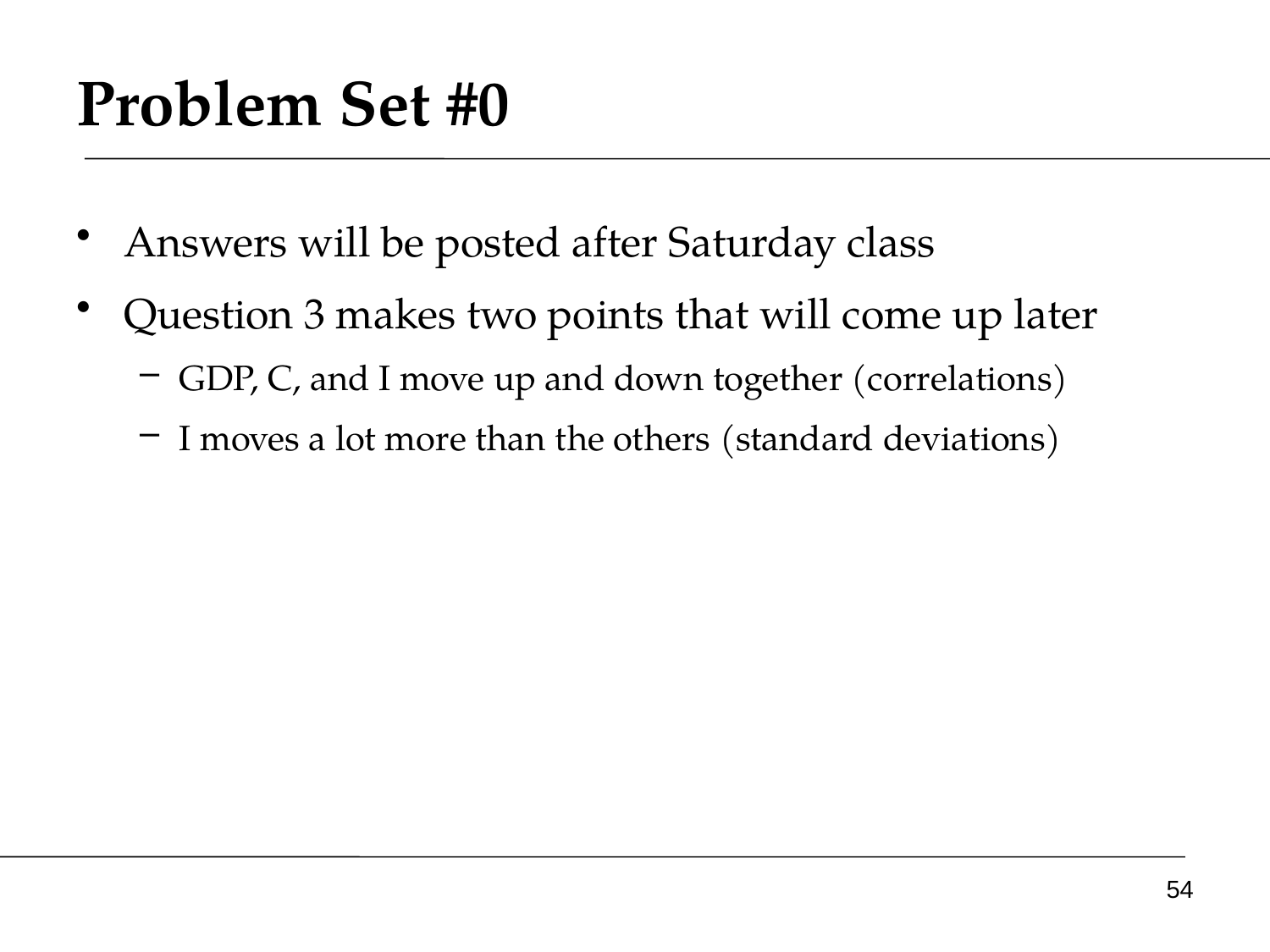

# Problem Set #0
Answers will be posted after Saturday class
Question 3 makes two points that will come up later
GDP, C, and I move up and down together (correlations)
I moves a lot more than the others (standard deviations)

54